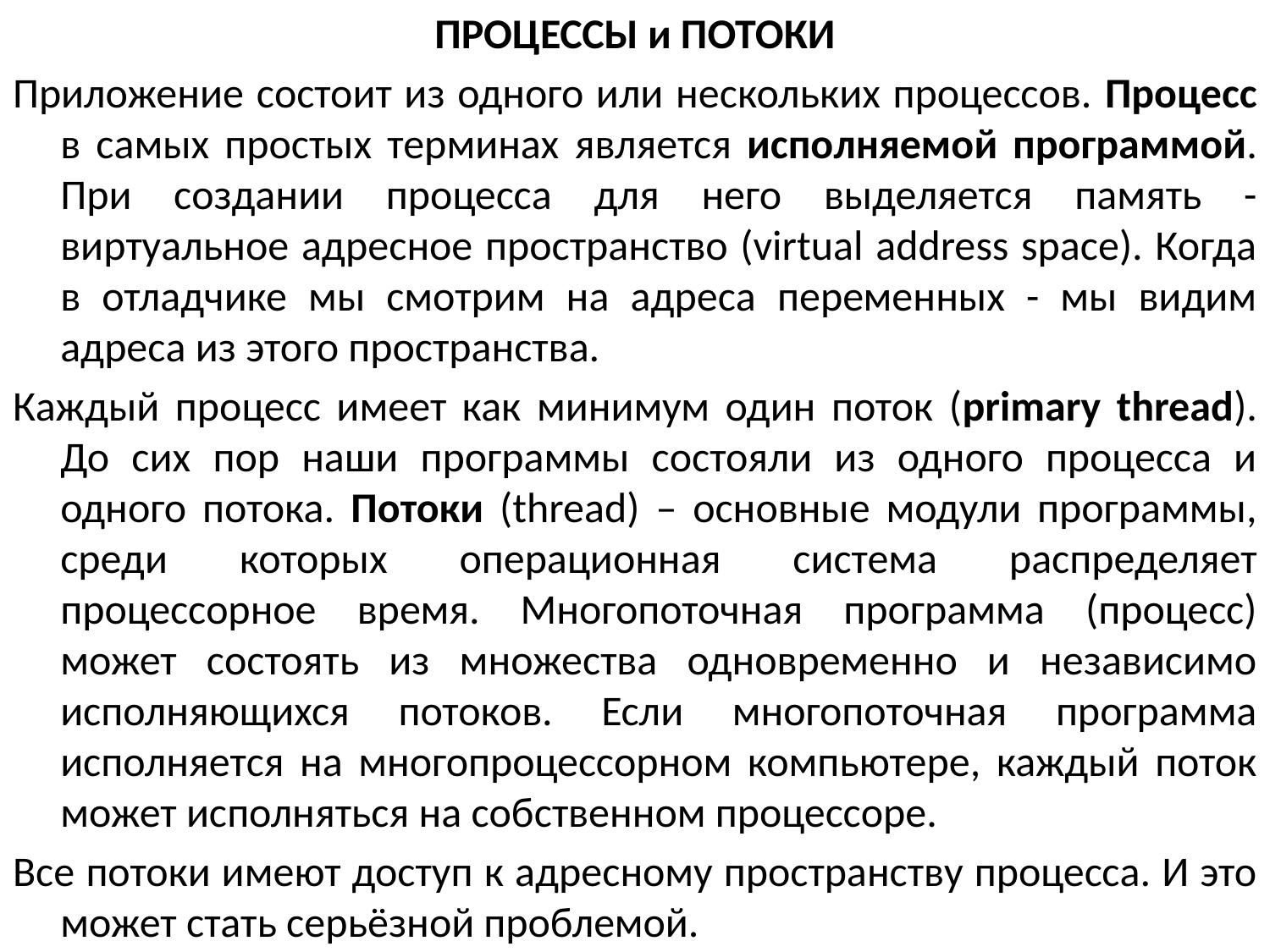

ПРОЦЕССЫ и ПОТОКИ
Приложение состоит из одного или нескольких процессов. Процесс в самых простых терминах является исполняемой программой. При создании процесса для него выделяется память - виртуальное адресное пространство (virtual address space). Когда в отладчике мы смотрим на адреса переменных - мы видим адреса из этого пространства.
Каждый процесс имеет как минимум один поток (primary thread). До сих пор наши программы состояли из одного процесса и одного потока. Потоки (thread) – основные модули программы, среди которых операционная система распределяет процессорное время. Многопоточная программа (процесс) может состоять из множества одновременно и независимо исполняющихся потоков. Если многопоточная программа исполняется на многопроцессорном компьютере, каждый поток может исполняться на собственном процессоре.
Все потоки имеют доступ к адресному пространству процесса. И это может стать серьёзной проблемой.